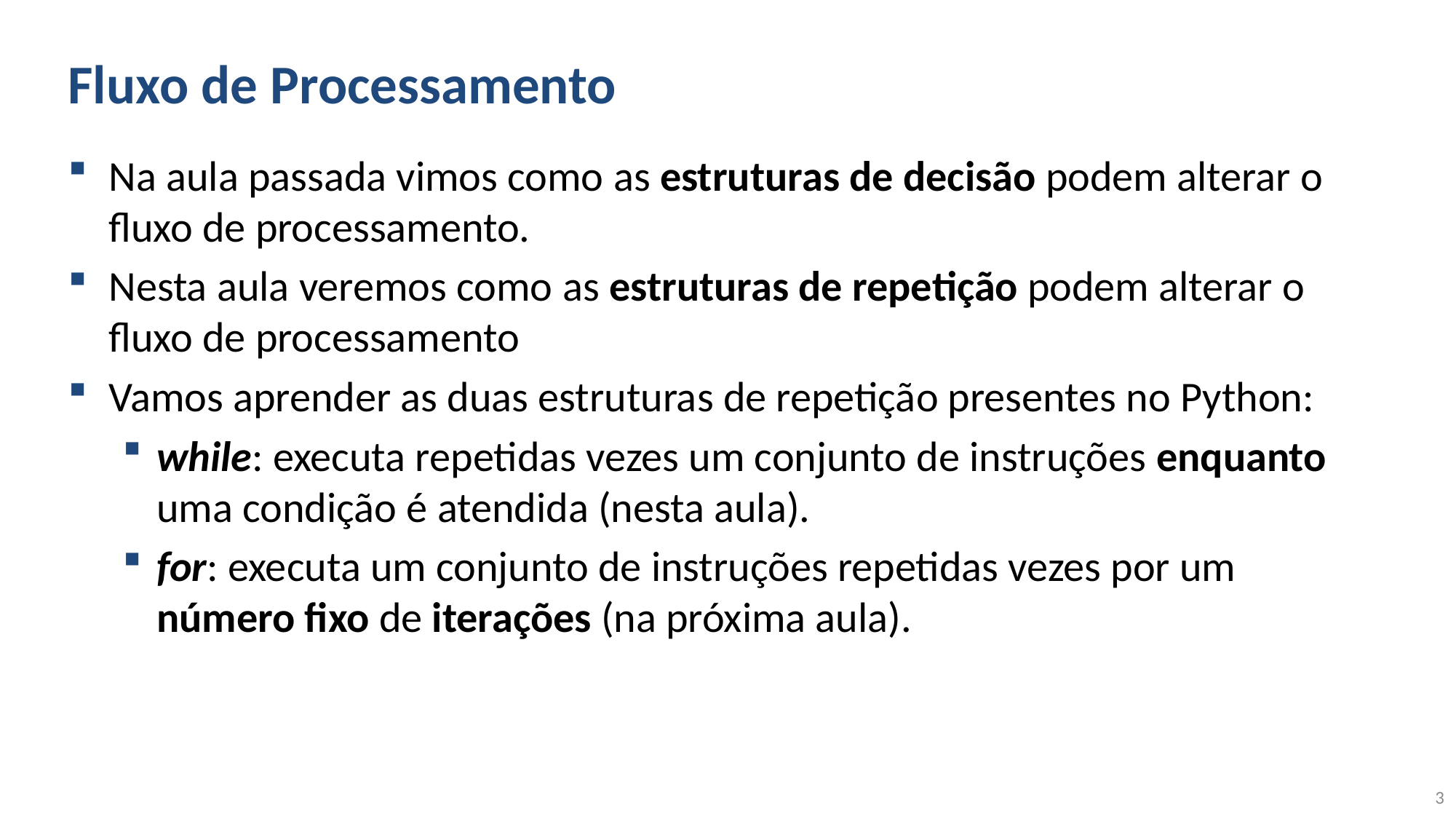

# Fluxo de Processamento
Na aula passada vimos como as estruturas de decisão podem alterar o fluxo de processamento.
Nesta aula veremos como as estruturas de repetição podem alterar o fluxo de processamento
Vamos aprender as duas estruturas de repetição presentes no Python:
while: executa repetidas vezes um conjunto de instruções enquanto uma condição é atendida (nesta aula).
for: executa um conjunto de instruções repetidas vezes por um número fixo de iterações (na próxima aula).

3